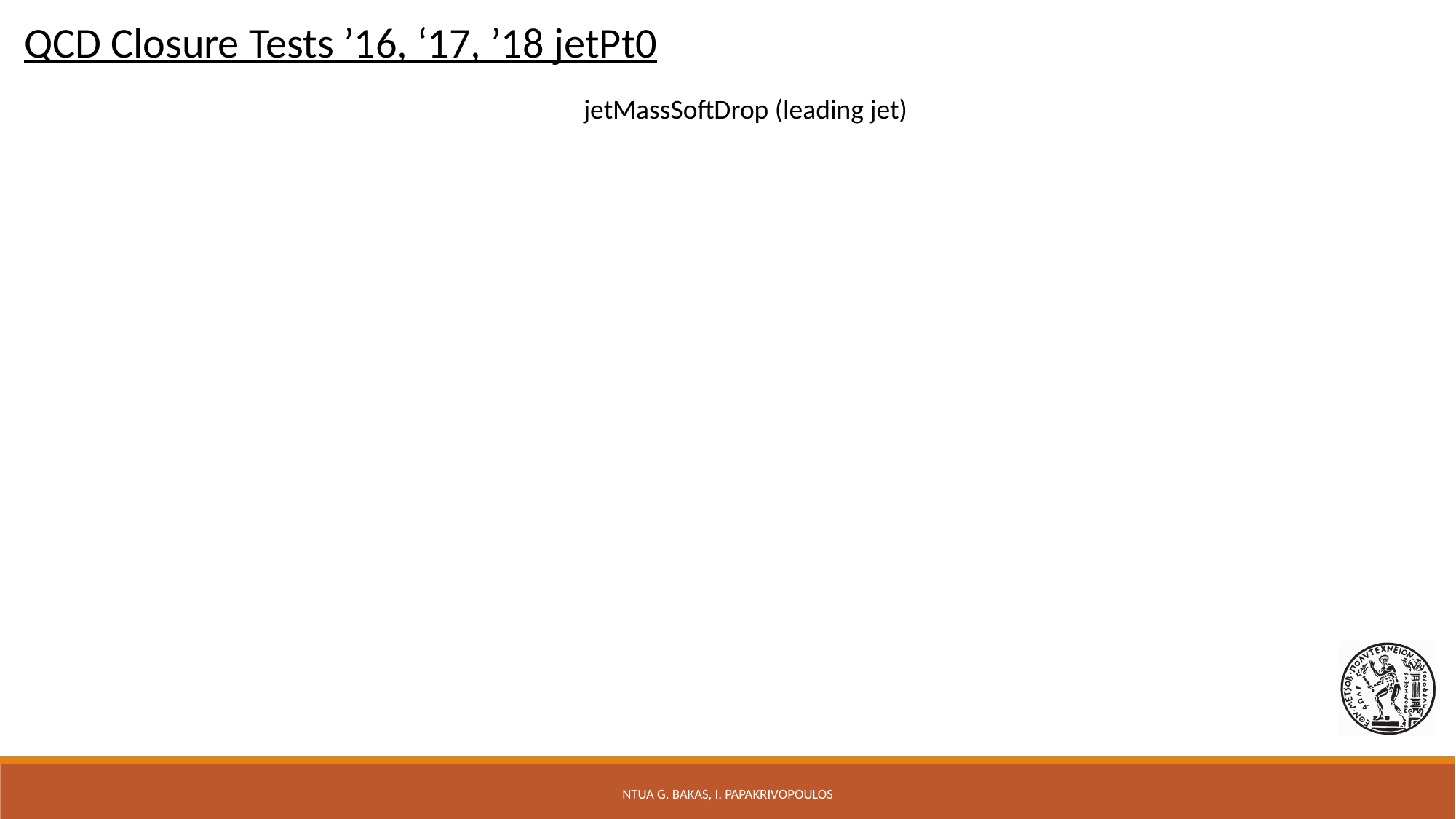

QCD Closure Tests ’16, ‘17, ’18 jetPt0

jetMassSoftDrop (leading jet)
NTUA G. Bakas, I. Papakrivopoulos